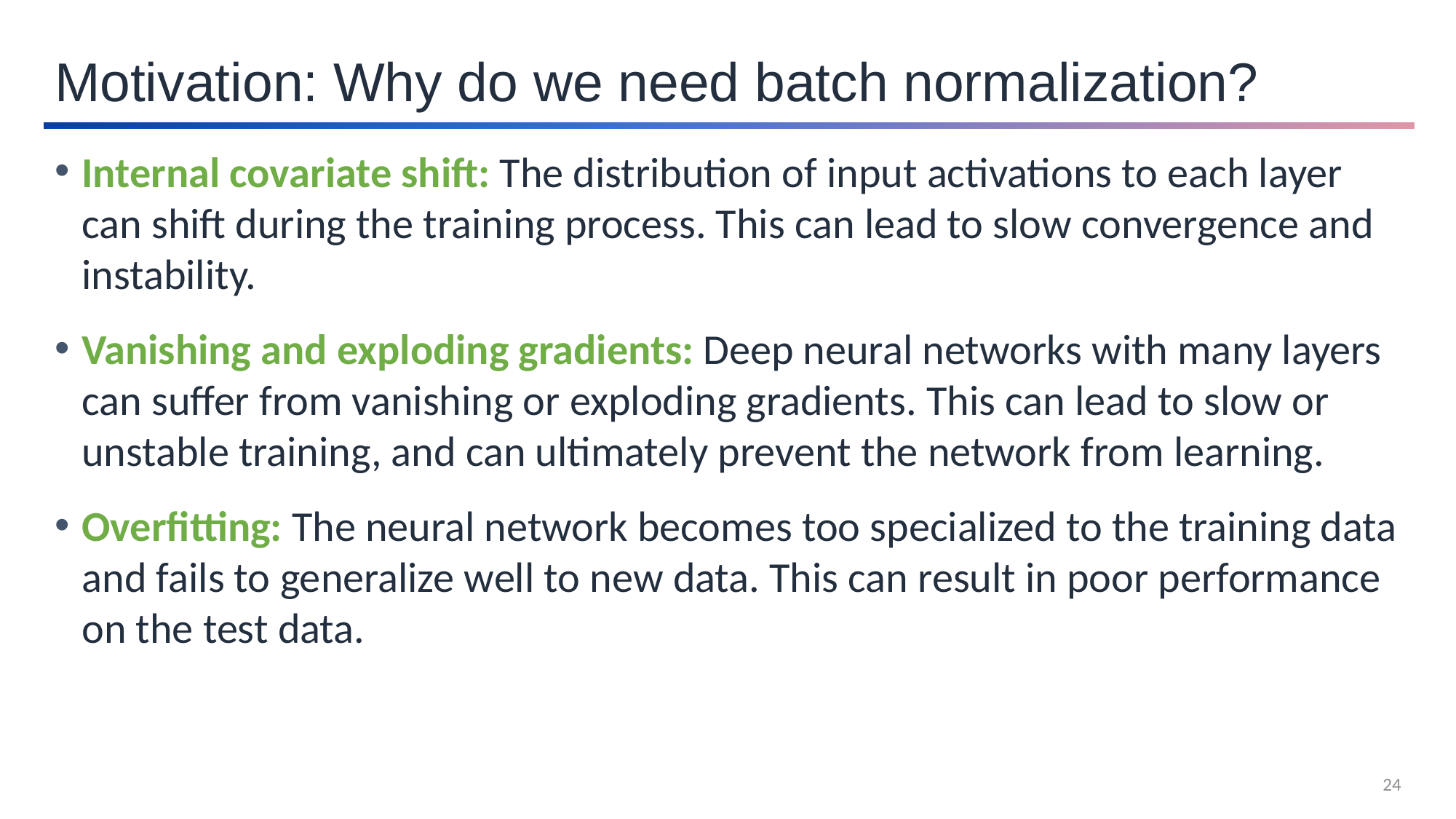

Motivation: Why do we need batch normalization?
Internal covariate shift: The distribution of input activations to each layer can shift during the training process. This can lead to slow convergence and instability.
Vanishing and exploding gradients: Deep neural networks with many layers can suffer from vanishing or exploding gradients. This can lead to slow or unstable training, and can ultimately prevent the network from learning.
Overfitting: The neural network becomes too specialized to the training data and fails to generalize well to new data. This can result in poor performance on the test data.
24